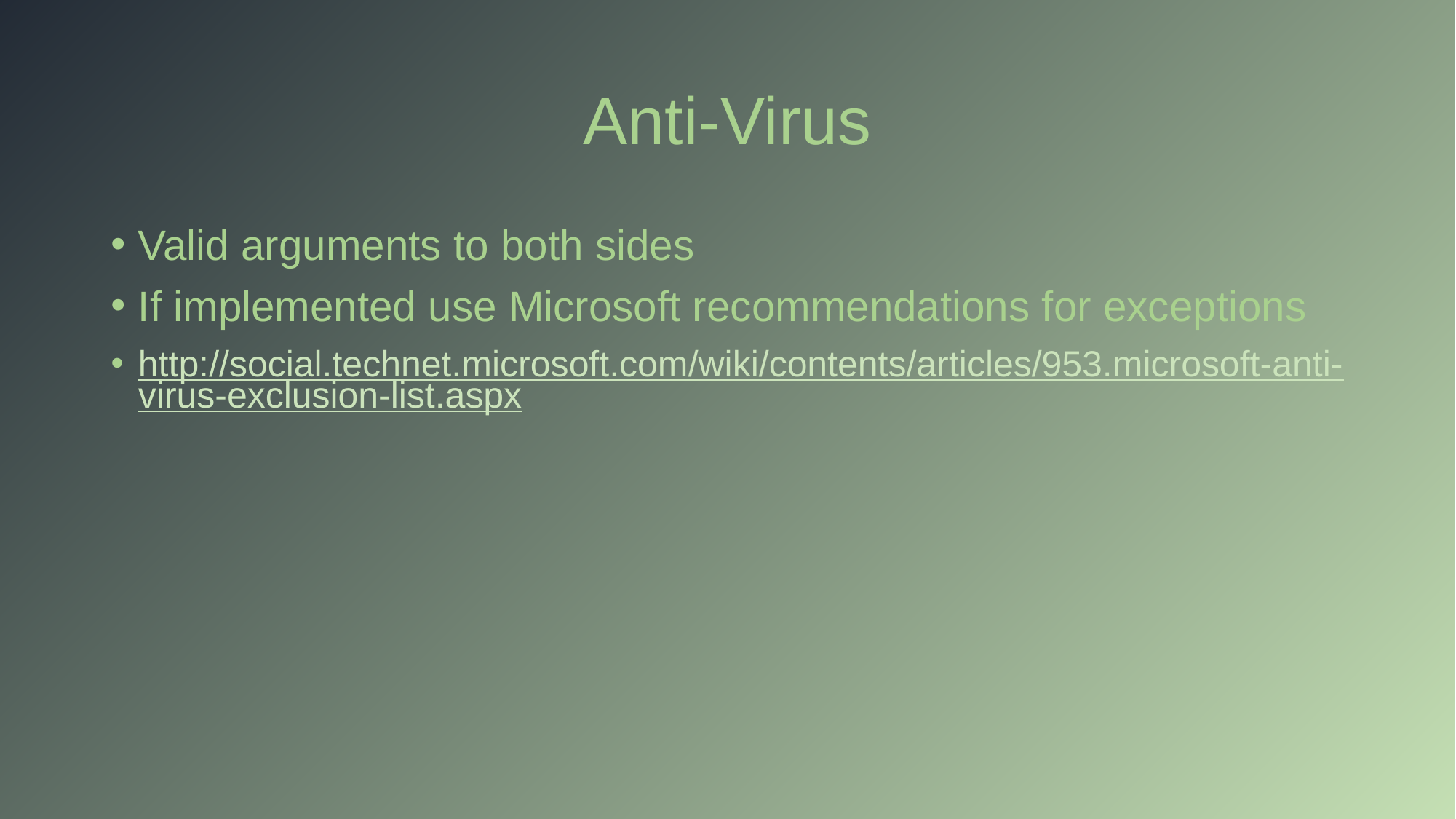

# Anti-Virus
Valid arguments to both sides
If implemented use Microsoft recommendations for exceptions
http://social.technet.microsoft.com/wiki/contents/articles/953.microsoft-anti-virus-exclusion-list.aspx